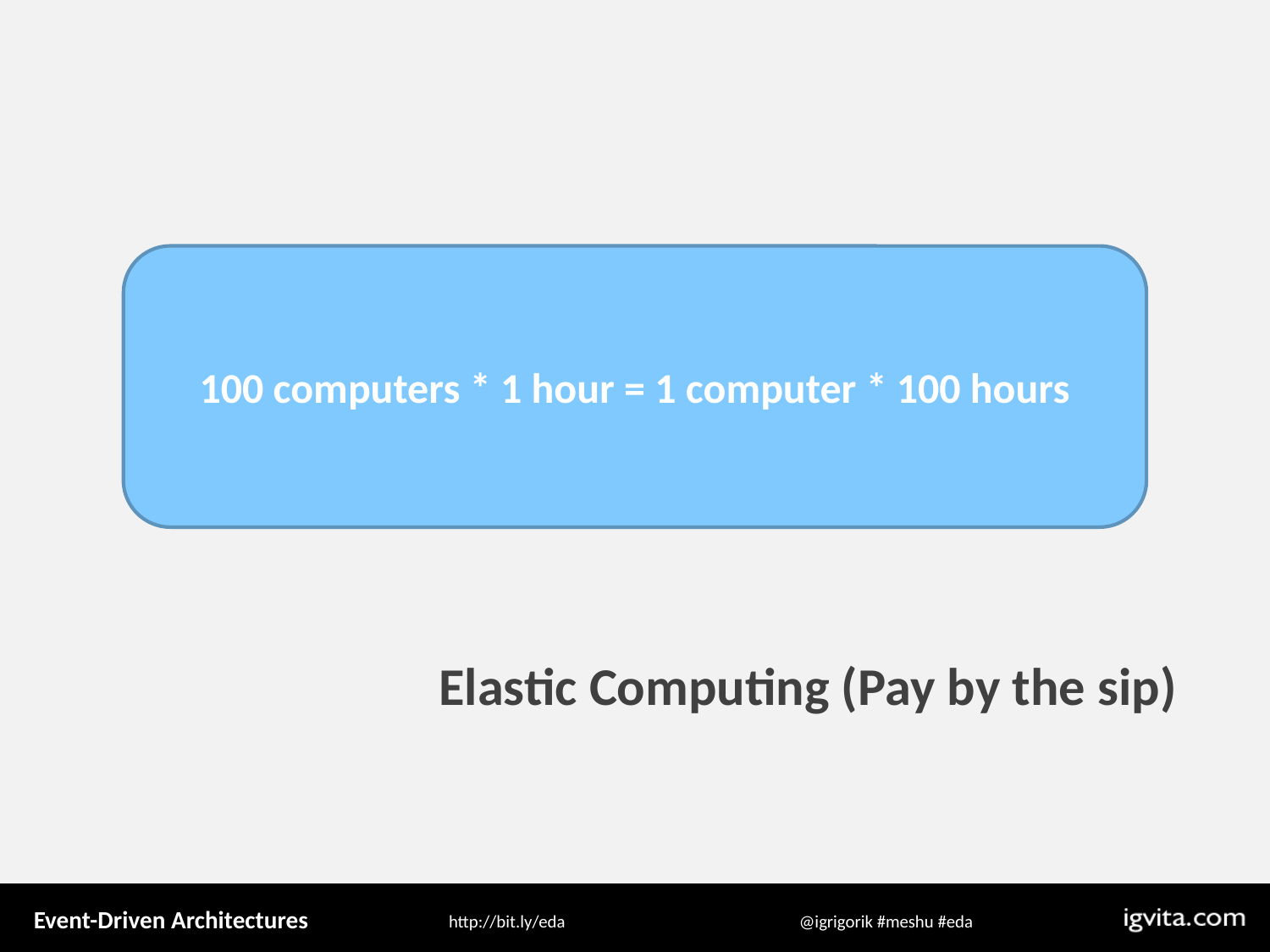

100 computers * 1 hour = 1 computer * 100 hours
Elastic Computing (Pay by the sip)